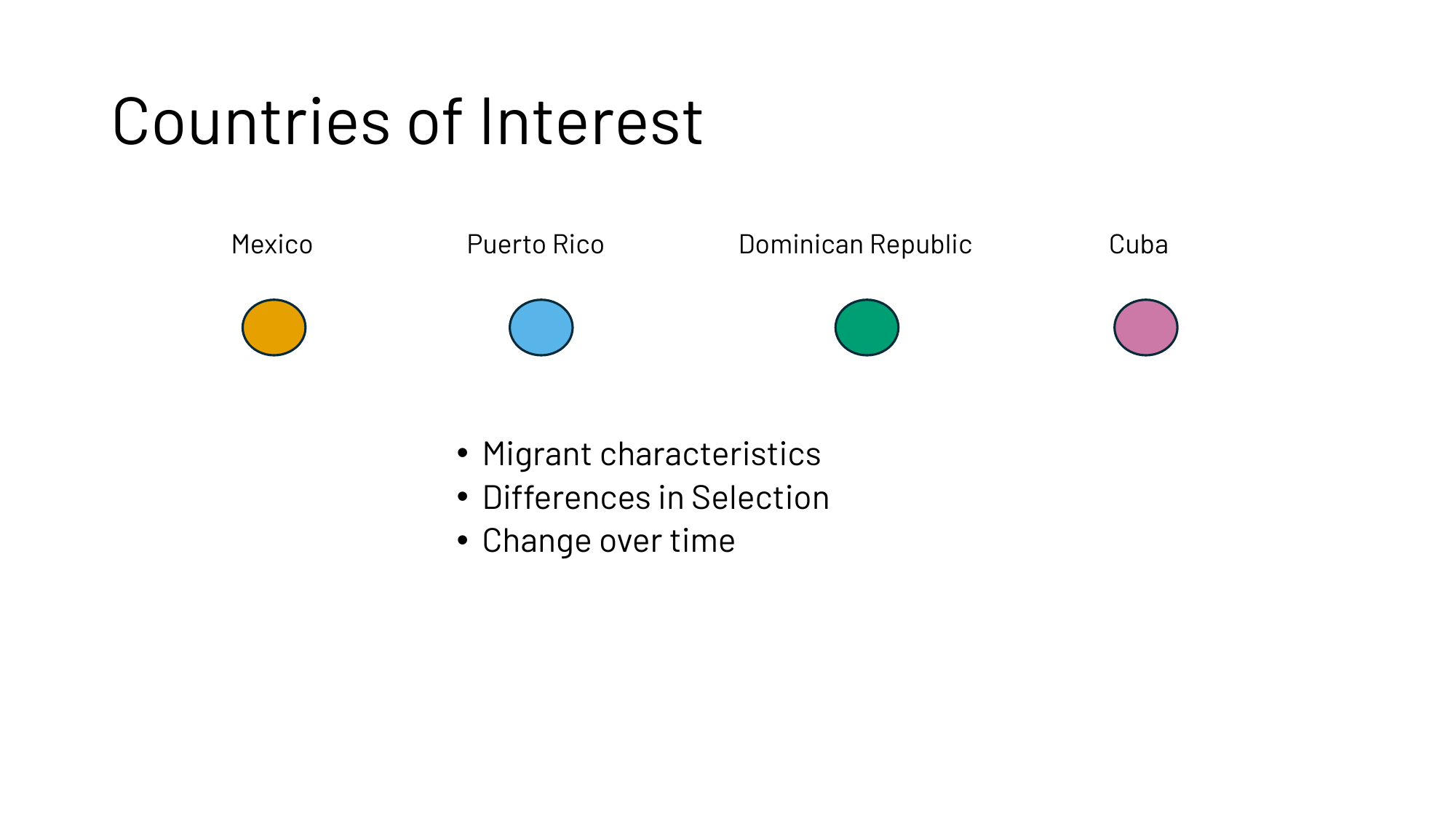

# Countries of Interest
Dominican Republic
Cuba
Mexico
Puerto Rico

Migrant characteristics
Differences in Selection
Change over time